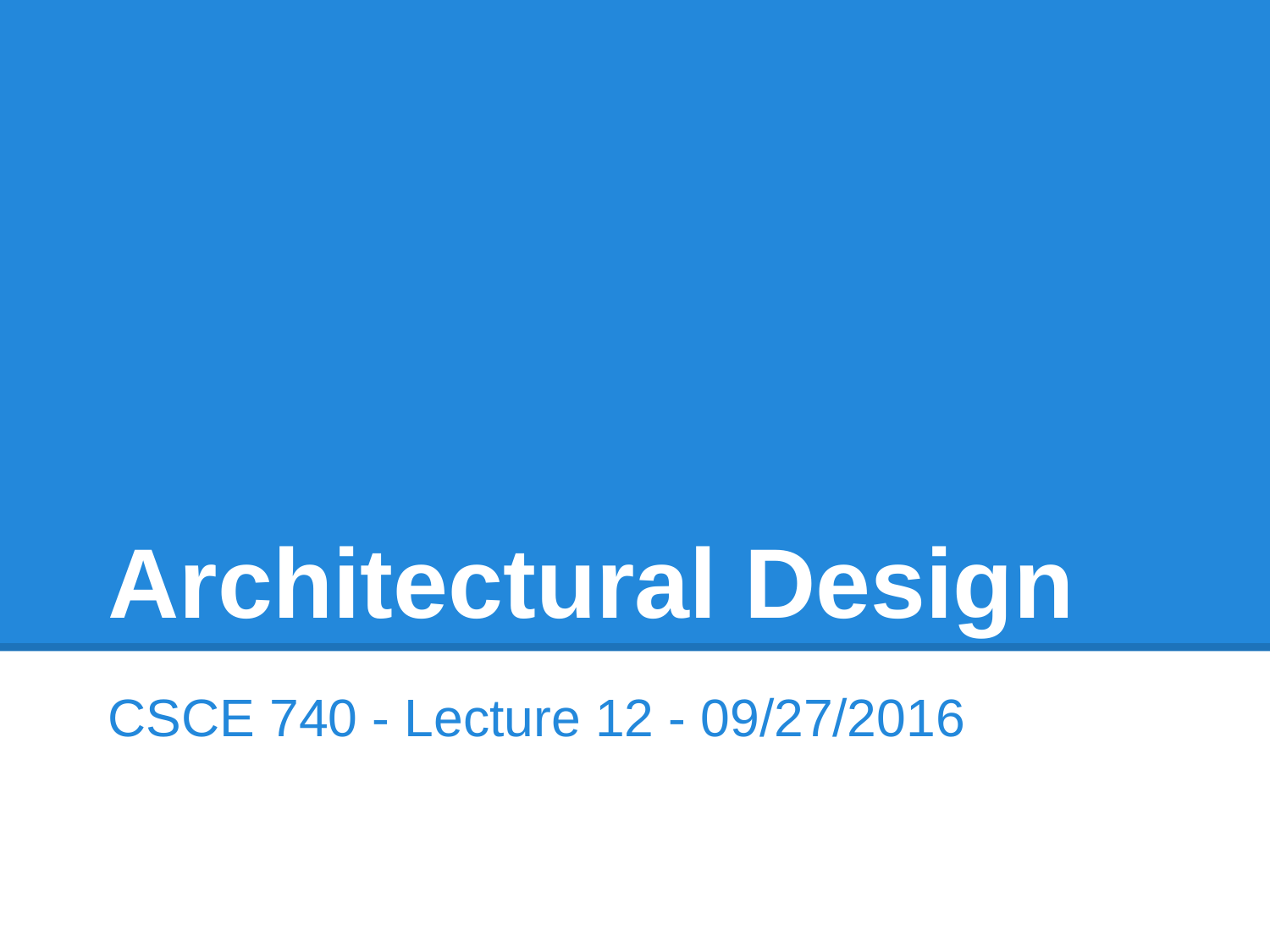

# Architectural Design
CSCE 740 - Lecture 12 - 09/27/2016